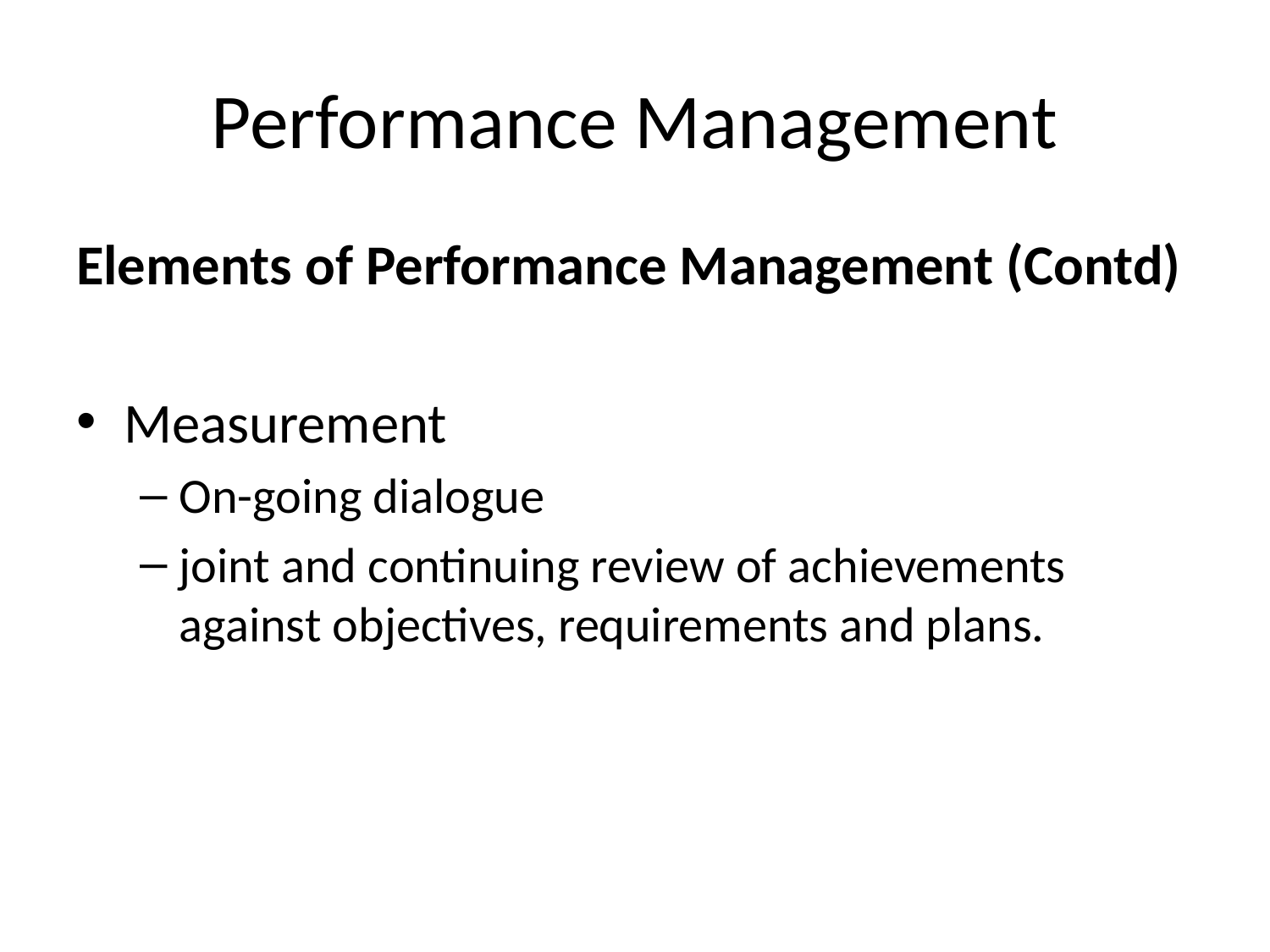

# Performance Management
Elements of Performance Management (Contd)

Measurement
On-going dialogue
joint and continuing review of achievements against objectives, requirements and plans.